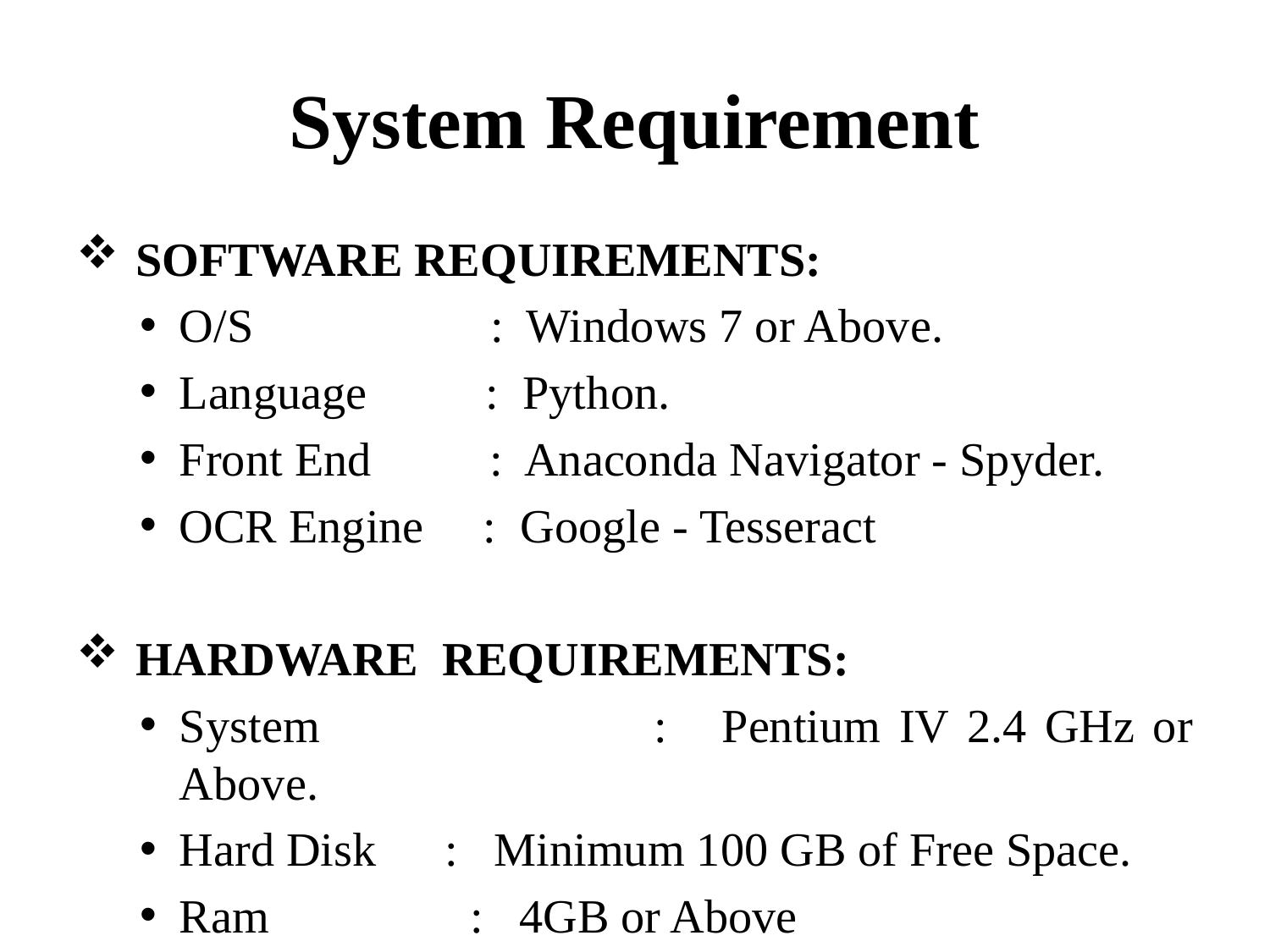

# System Requirement
 SOFTWARE REQUIREMENTS:
O/S                    :  Windows 7 or Above.
Language          :  Python.
Front End          :  Anaconda Navigator - Spyder.
OCR Engine     :  Google - Tesseract

 HARDWARE  REQUIREMENTS:
System	            :   Pentium IV 2.4 GHz or Above.
Hard Disk	 :   Minimum 100 GB of Free Space.
Ram                 :   4GB or Above